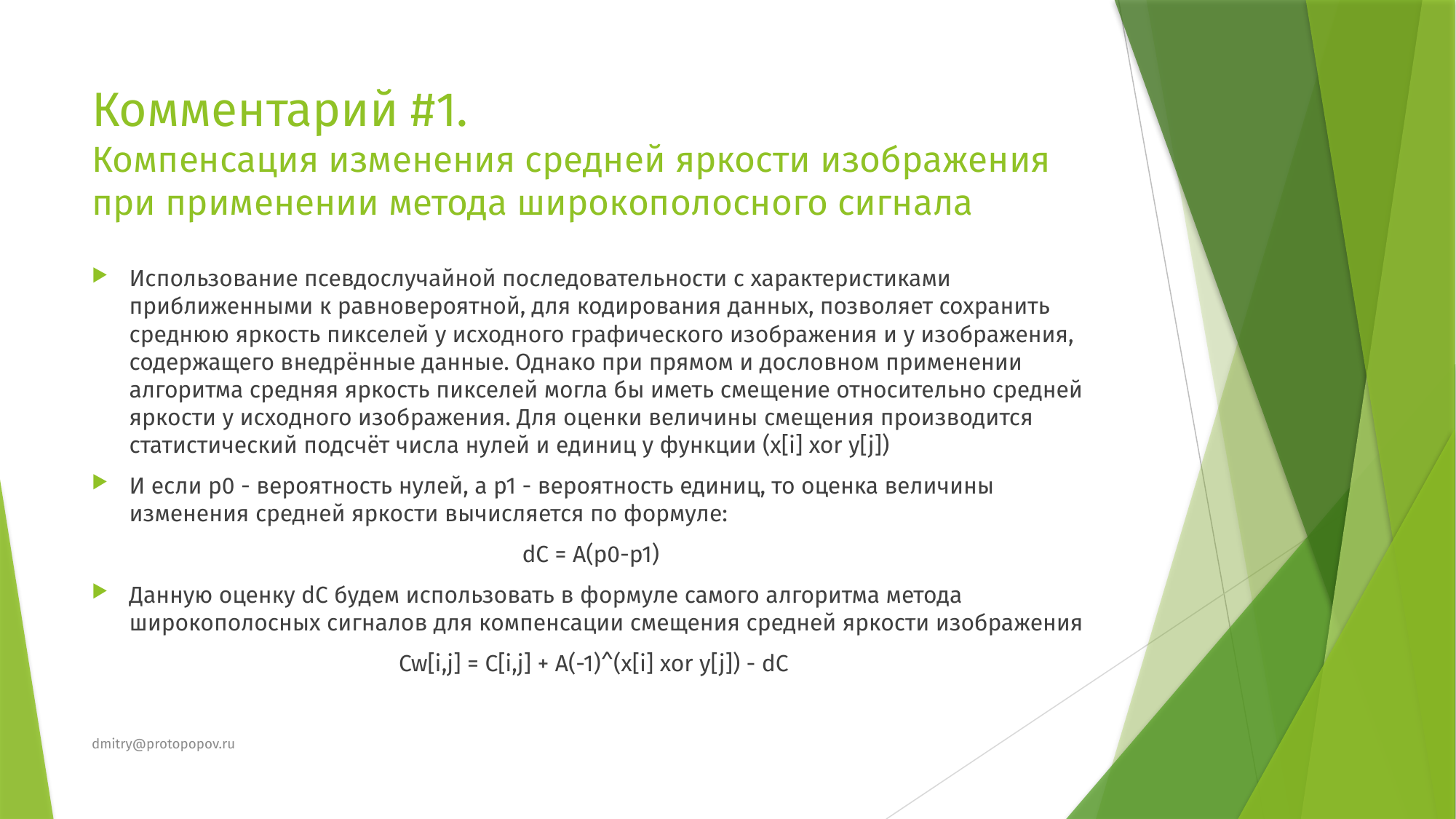

# Комментарий #1. Компенсация изменения средней яркости изображения при применении метода широкополосного сигнала
Использование псевдослучайной последовательности с характеристиками приближенными к равновероятной, для кодирования данных, позволяет сохранить среднюю яркость пикселей у исходного графического изображения и у изображения, содержащего внедрённые данные. Однако при прямом и дословном применении алгоритма средняя яркость пикселей могла бы иметь смещение относительно средней яркости у исходного изображения. Для оценки величины смещения производится статистический подсчёт числа нулей и единиц у функции (x[i] xor y[j])
И если p0 - вероятность нулей, а p1 - вероятность единиц, то оценка величины изменения средней яркости вычисляется по формуле:
dC = A(p0-p1)
Данную оценку dC будем использовать в формуле самого алгоритма метода широкополосных сигналов для компенсации смещения средней яркости изображения
Cw[i,j] = C[i,j] + A(-1)^(x[i] xor y[j]) - dC
dmitry@protopopov.ru